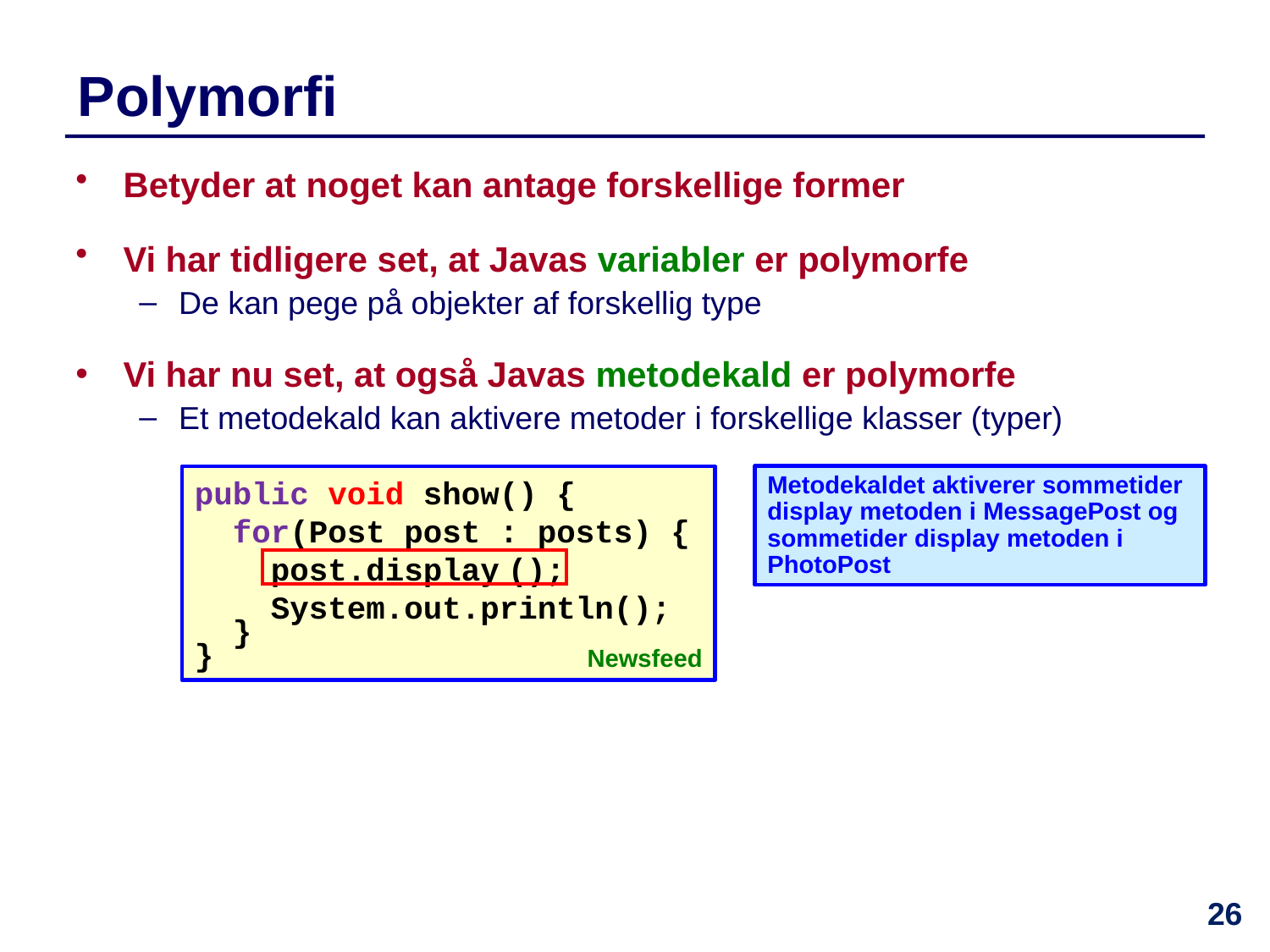

Polymorfi
Betyder at noget kan antage forskellige former
Vi har tidligere set, at Javas variabler er polymorfe
De kan pege på objekter af forskellig type
Vi har nu set, at også Javas metodekald er polymorfe
Et metodekald kan aktivere metoder i forskellige klasser (typer)

Metodekaldet aktiverer sommetider display metoden i MessagePost og sommetider display metoden i PhotoPost
public void show() {
  for(Post post : posts) {
    post.display ();
    System.out.println();
  }
}

Newsfeed
26